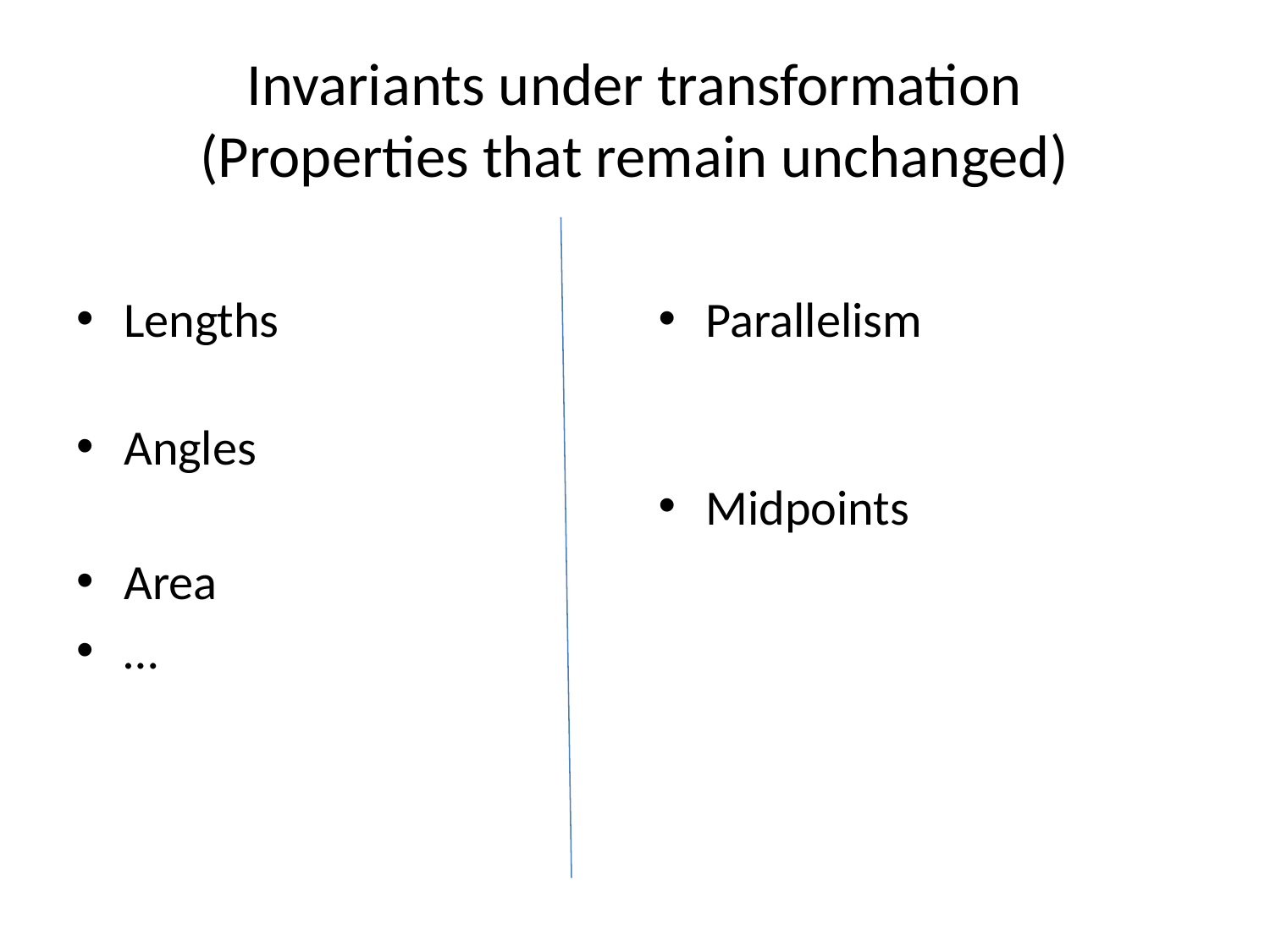

# Invariants under transformation (Properties that remain unchanged)
Lengths
Angles
Area
…
Parallelism
Midpoints